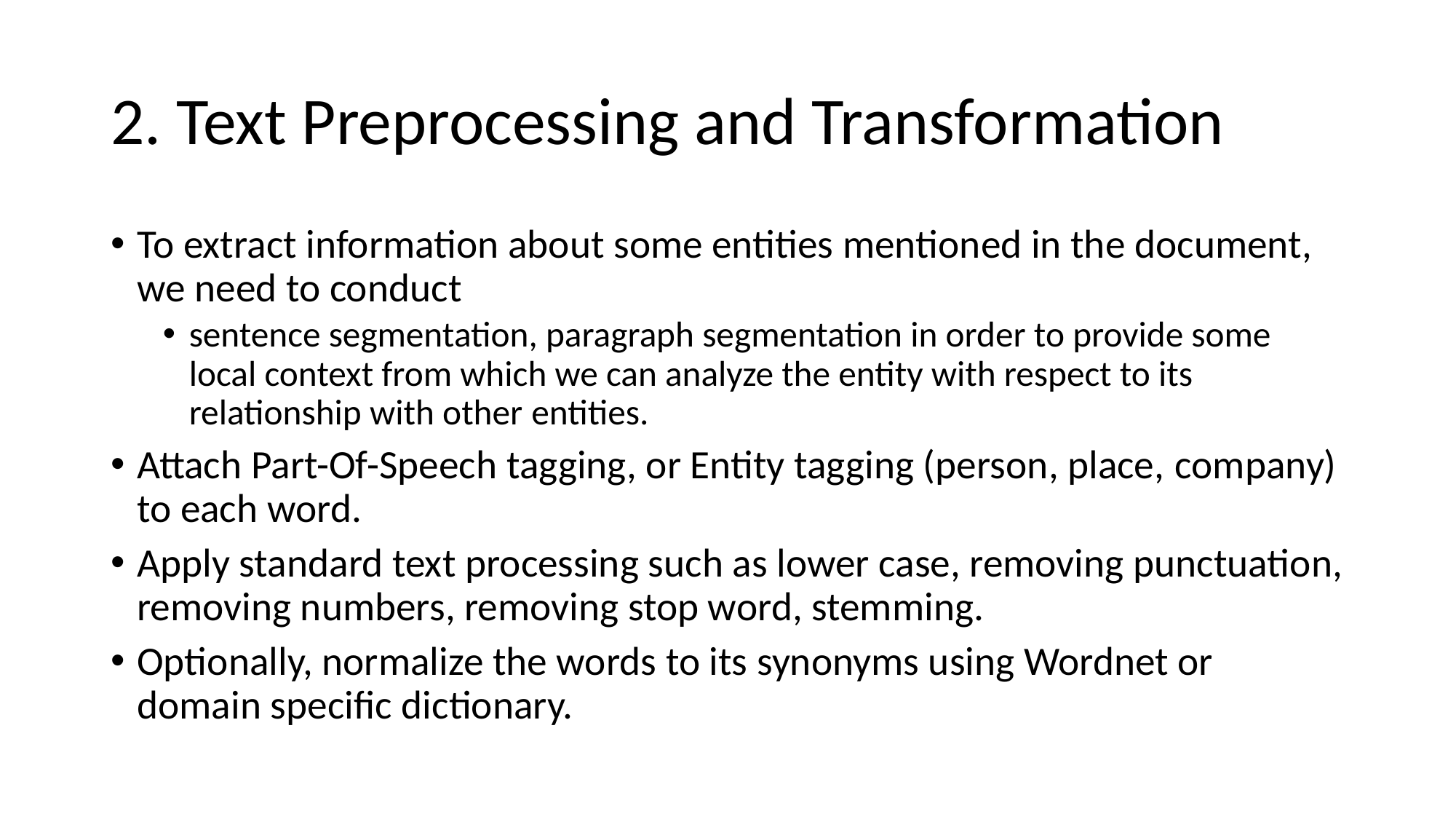

# 2. Text Preprocessing and Transformation
To extract information about some entities mentioned in the document, we need to conduct
sentence segmentation, paragraph segmentation in order to provide some local context from which we can analyze the entity with respect to its relationship with other entities.
Attach Part-Of-Speech tagging, or Entity tagging (person, place, company) to each word.
Apply standard text processing such as lower case, removing punctuation, removing numbers, removing stop word, stemming.
Optionally, normalize the words to its synonyms using Wordnet or domain specific dictionary.